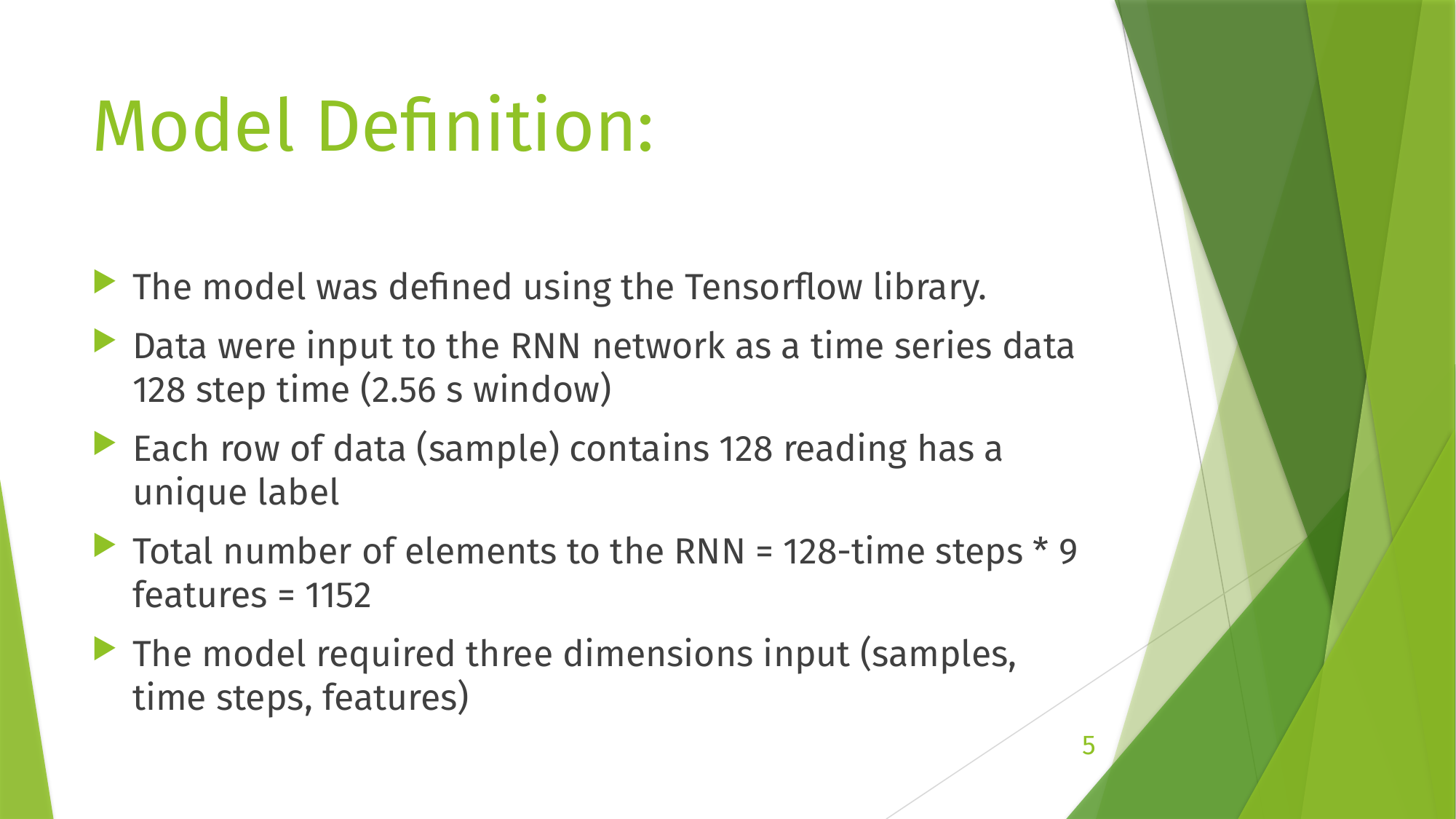

# Model Definition:
The model was defined using the Tensorflow library.
Data were input to the RNN network as a time series data 128 step time (2.56 s window)
Each row of data (sample) contains 128 reading has a unique label
Total number of elements to the RNN = 128-time steps * 9 features = 1152
The model required three dimensions input (samples, time steps, features)
5